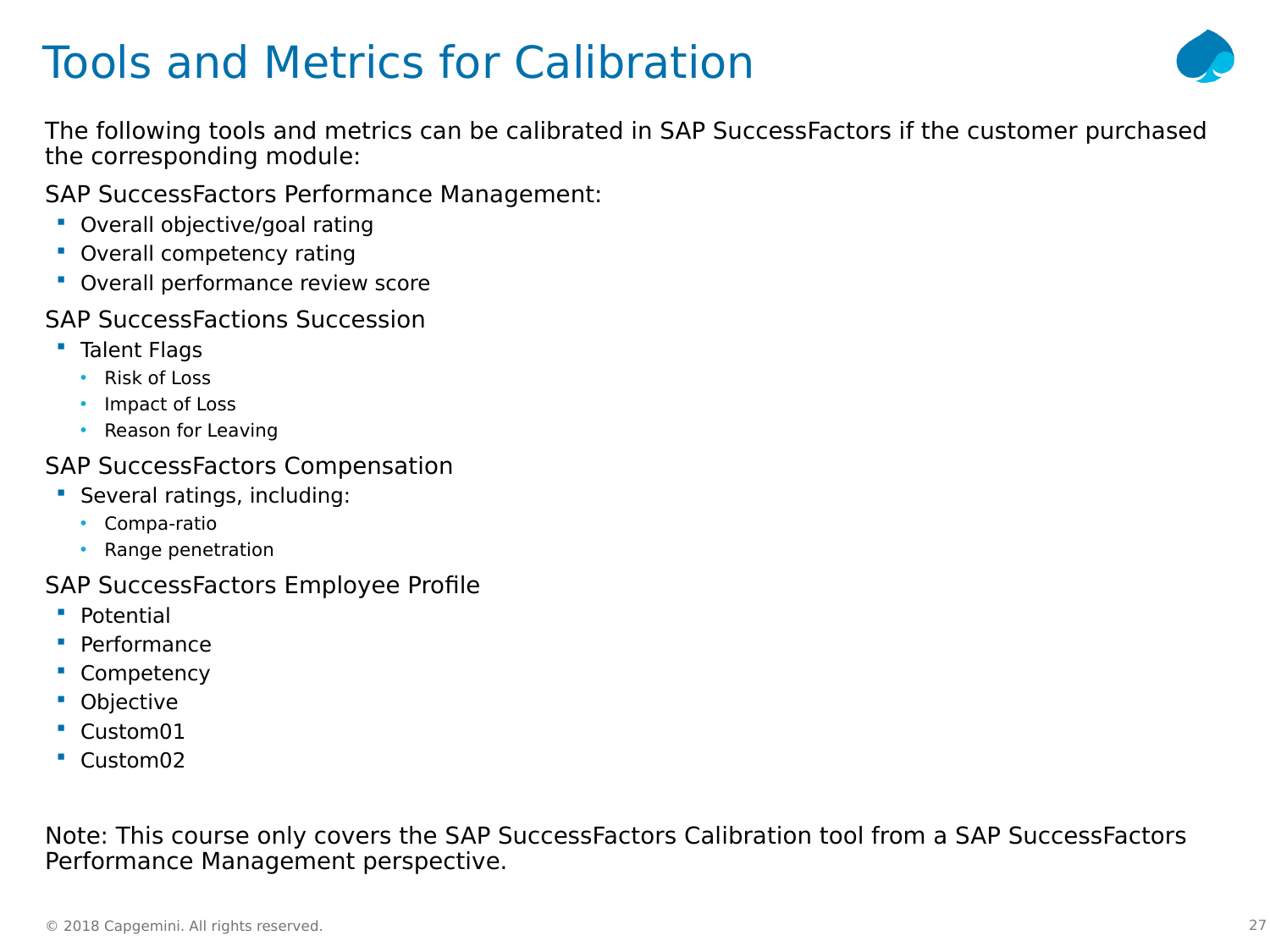

# Tools and Metrics for Calibration
The following tools and metrics can be calibrated in SAP SuccessFactors if the customer purchased the corresponding module:
SAP SuccessFactors Performance Management:
Overall objective/goal rating
Overall competency rating
Overall performance review score
SAP SuccessFactions Succession
Talent Flags
Risk of Loss
Impact of Loss
Reason for Leaving
SAP SuccessFactors Compensation
Several ratings, including:
Compa-ratio
Range penetration
SAP SuccessFactors Employee Profile
Potential
Performance
Competency
Objective
Custom01
Custom02

Note: This course only covers the SAP SuccessFactors Calibration tool from a SAP SuccessFactors Performance Management perspective.